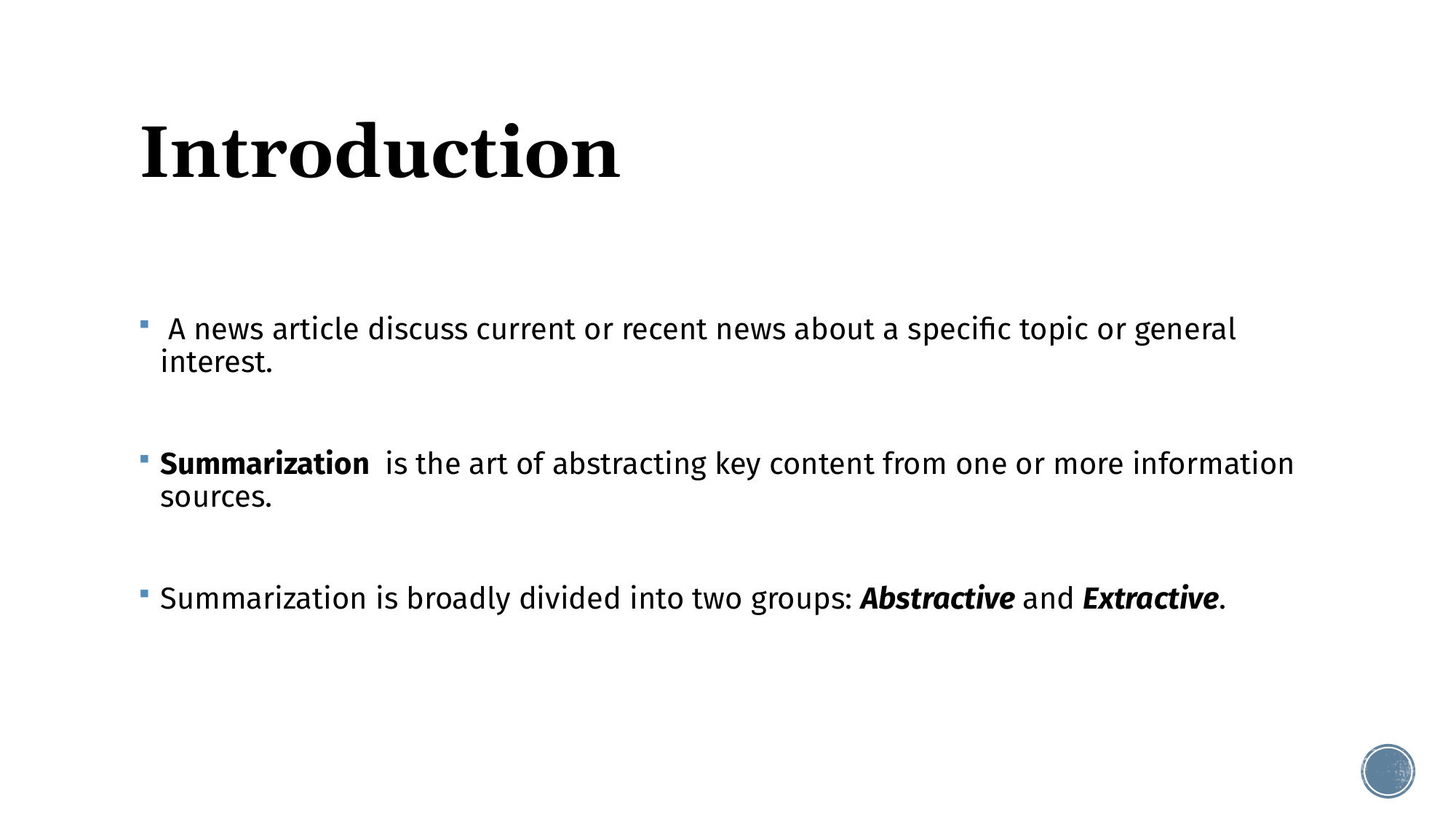

# Introduction

 A news article discuss current or recent news about a specific topic or general interest.

Summarization  is the art of abstracting key content from one or more information sources.

Summarization is broadly divided into two groups: Abstractive and Extractive.